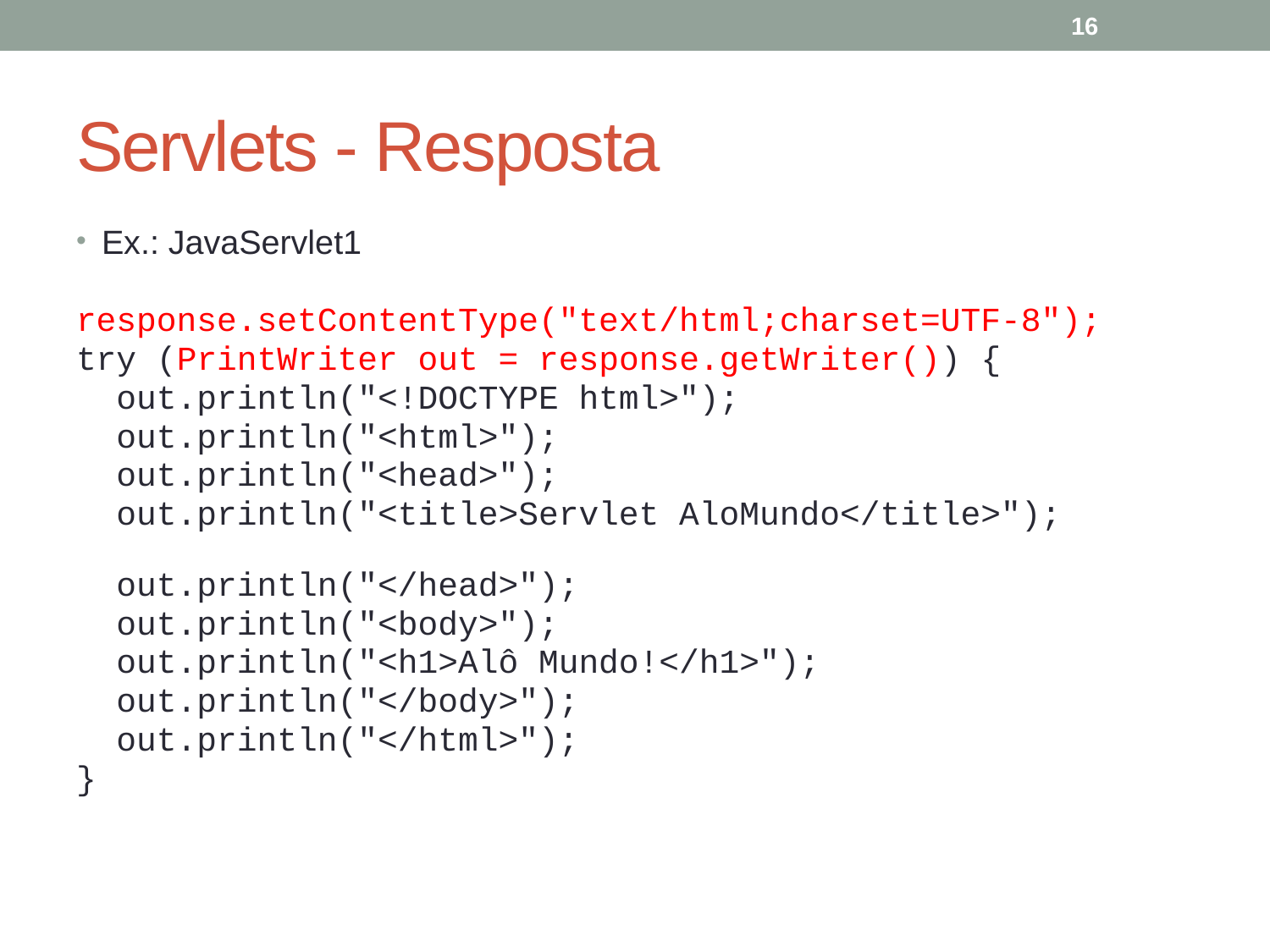

16
# Servlets - Resposta
Ex.: JavaServlet1

response.setContentType("text/html;charset=UTF-8");
try (PrintWriter out = response.getWriter()) {
  out.println("<!DOCTYPE html>");
  out.println("<html>");
  out.println("<head>");
  out.println("<title>Servlet AloMundo</title>");
  out.println("</head>");
  out.println("<body>");
  out.println("<h1>Alô Mundo!</h1>");
  out.println("</body>");
  out.println("</html>");
}